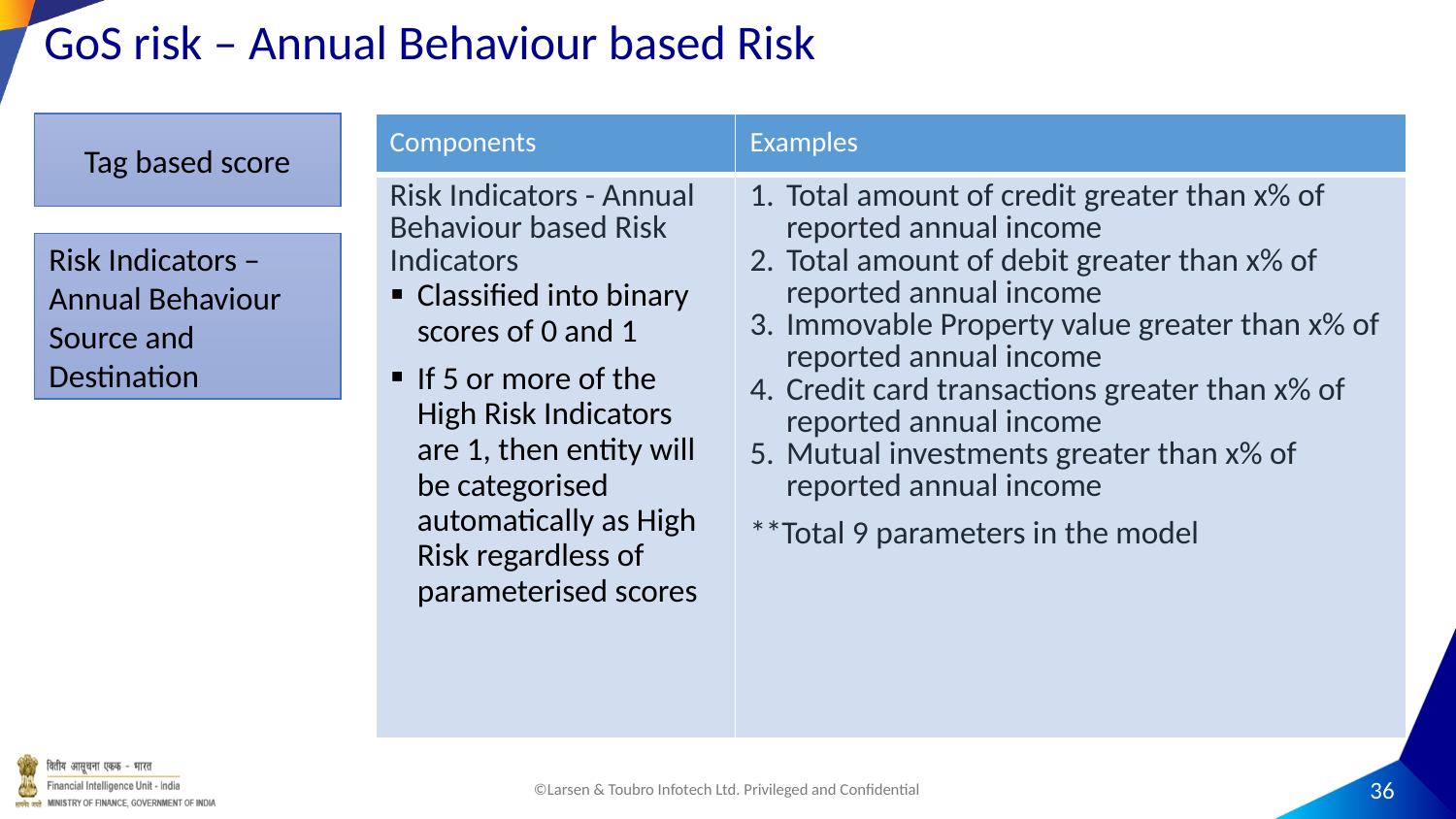

GoS risk – Annual Behaviour based Risk
Tag based score
Risk Indicators – Annual Behaviour
Source and Destination
| Components | Examples |
| --- | --- |
| Risk Indicators - Annual Behaviour based Risk Indicators Classified into binary scores of 0 and 1 If 5 or more of the High Risk Indicators are 1, then entity will be categorised automatically as High Risk regardless of parameterised scores | Total amount of credit greater than x% of reported annual income Total amount of debit greater than x% of reported annual income Immovable Property value greater than x% of reported annual income Credit card transactions greater than x% of reported annual income Mutual investments greater than x% of reported annual income \*\*Total 9 parameters in the model |